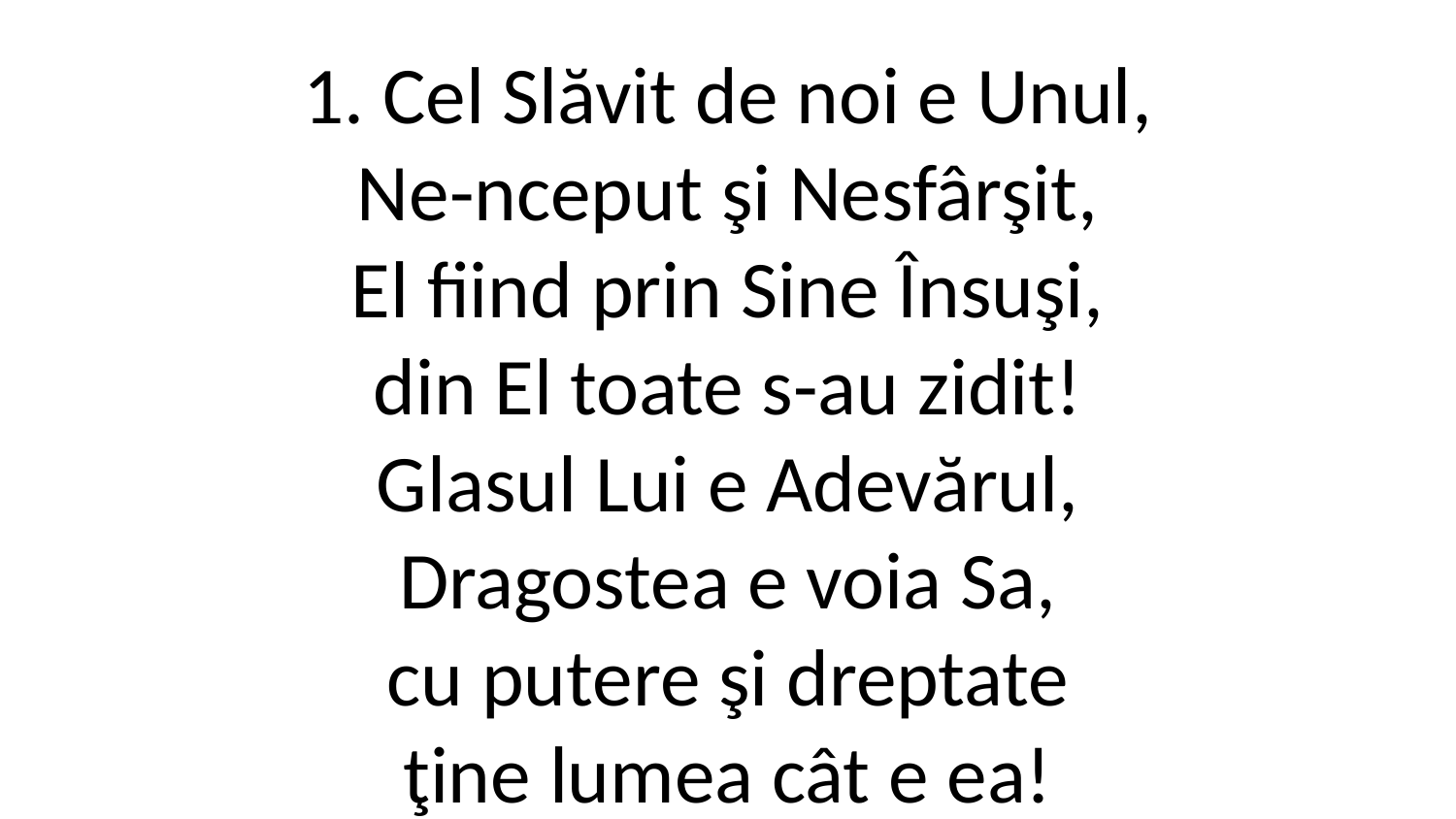

1. Cel Slăvit de noi e Unul,
Ne-nceput şi Nesfârşit,
El fiind prin Sine Însuşi,
din El toate s-au zidit!
Glasul Lui e Adevărul,
Dragostea e voia Sa,
cu putere şi dreptate
ţine lumea cât e ea!